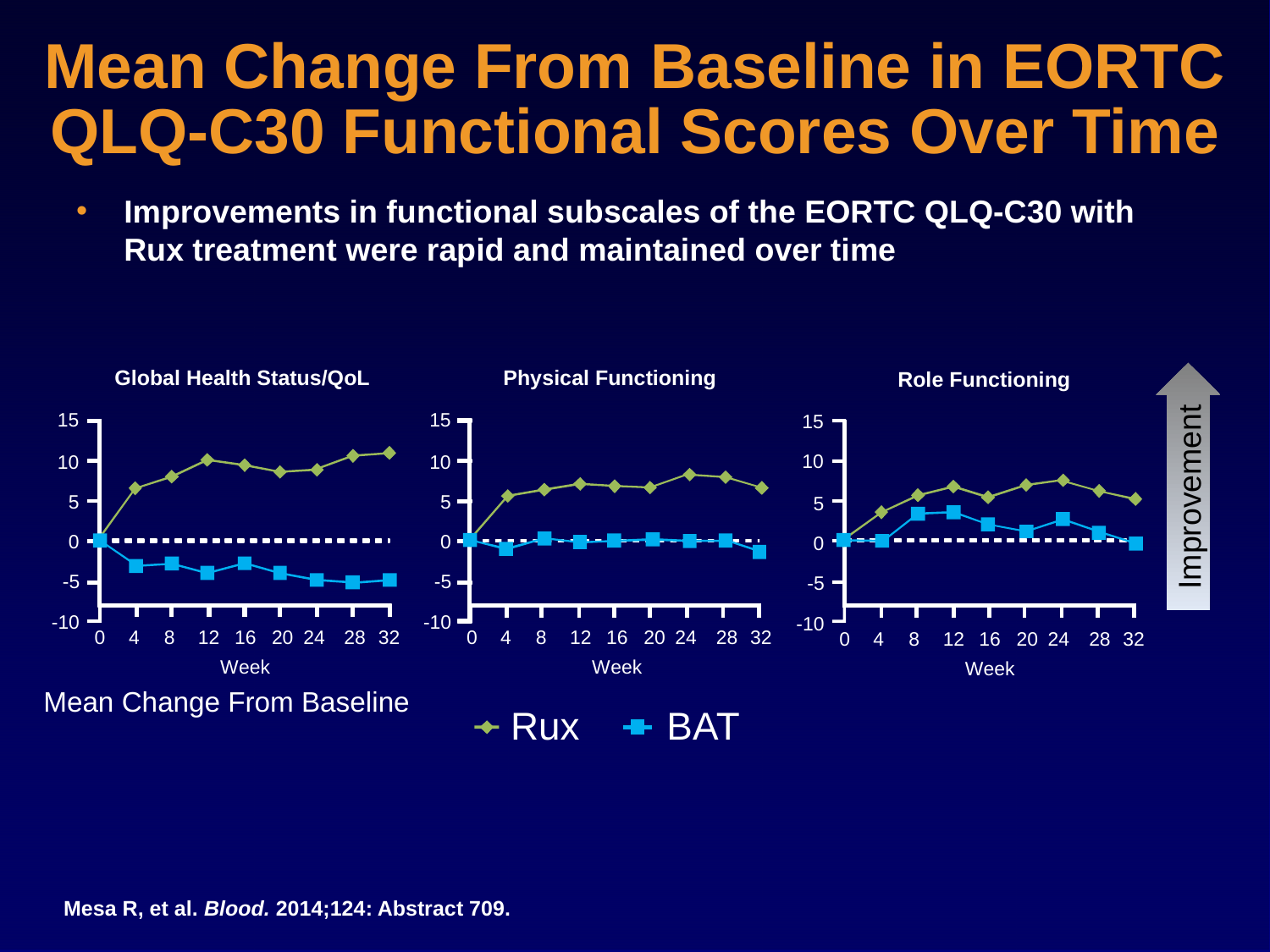

# Mean Change From Baseline in EORTC QLQ-C30 Functional Scores Over Time
Improvements in functional subscales of the EORTC QLQ-C30 with Rux treatment were rapid and maintained over time
Global Health Status/QoL
Physical Functioning
Role Functioning
15
15
15

10
10
10

Improvement

5
5

5

0
0
0

-5
-5
-5

-10
-10
-10
0
4
8
12
16
20
24
28
32
0
4
8
12
16
20
24
28
32
0
4
8
12
16
20
24
28
32
W
eek
W
eek
W
eek
Mean Change From Baseline
Rux
B
A
T

Mesa R, et al. Blood. 2014;124: Abstract 709.